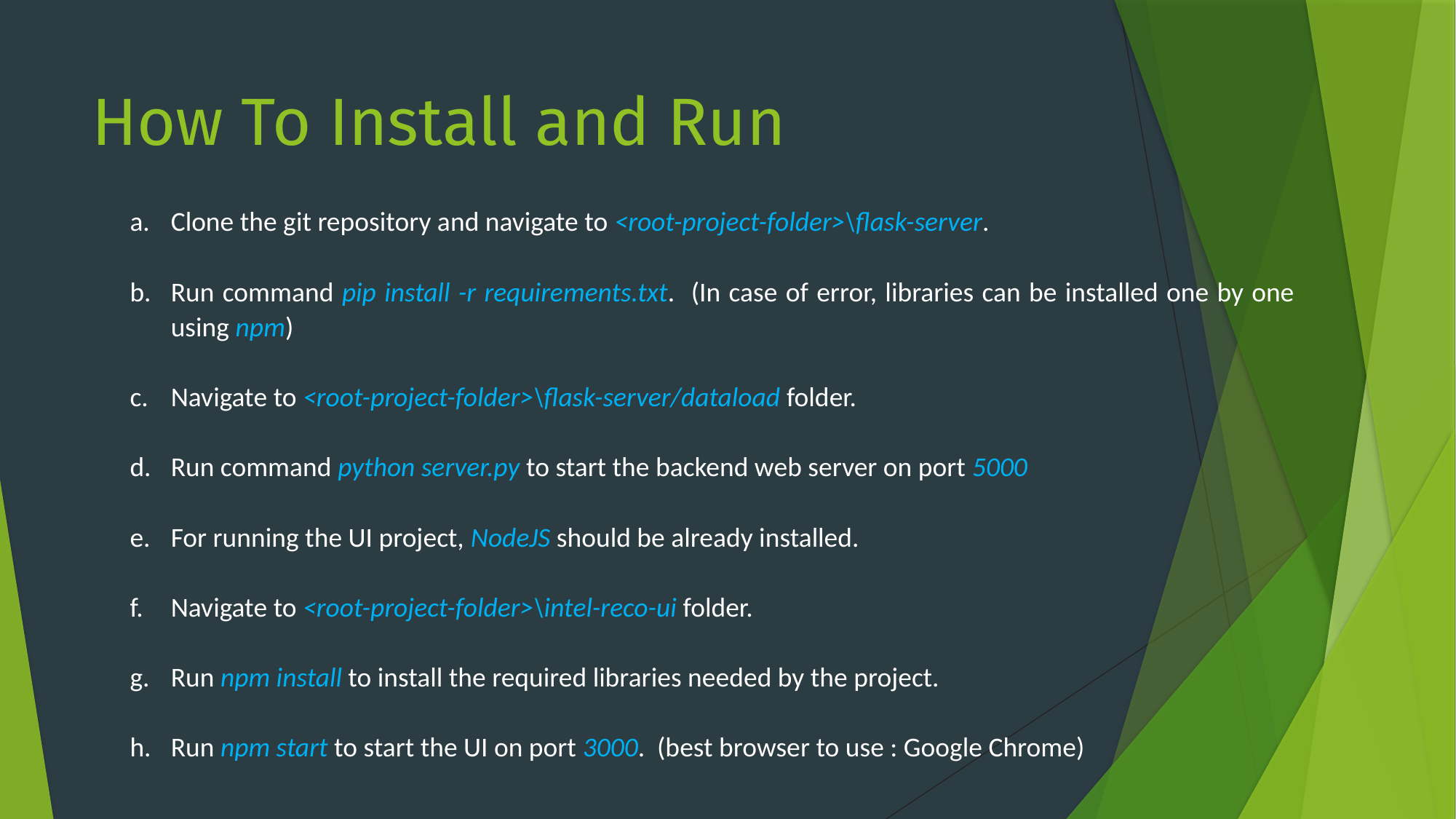

# How To Install and Run
Clone the git repository and navigate to <root-project-folder>\flask-server.

Run command pip install -r requirements.txt.  (In case of error, libraries can be installed one by one using npm)

Navigate to <root-project-folder>\flask-server/dataload folder.

Run command python server.py to start the backend web server on port 5000

For running the UI project, NodeJS should be already installed.

Navigate to <root-project-folder>\intel-reco-ui folder.

Run npm install to install the required libraries needed by the project.

Run npm start to start the UI on port 3000.  (best browser to use : Google Chrome)